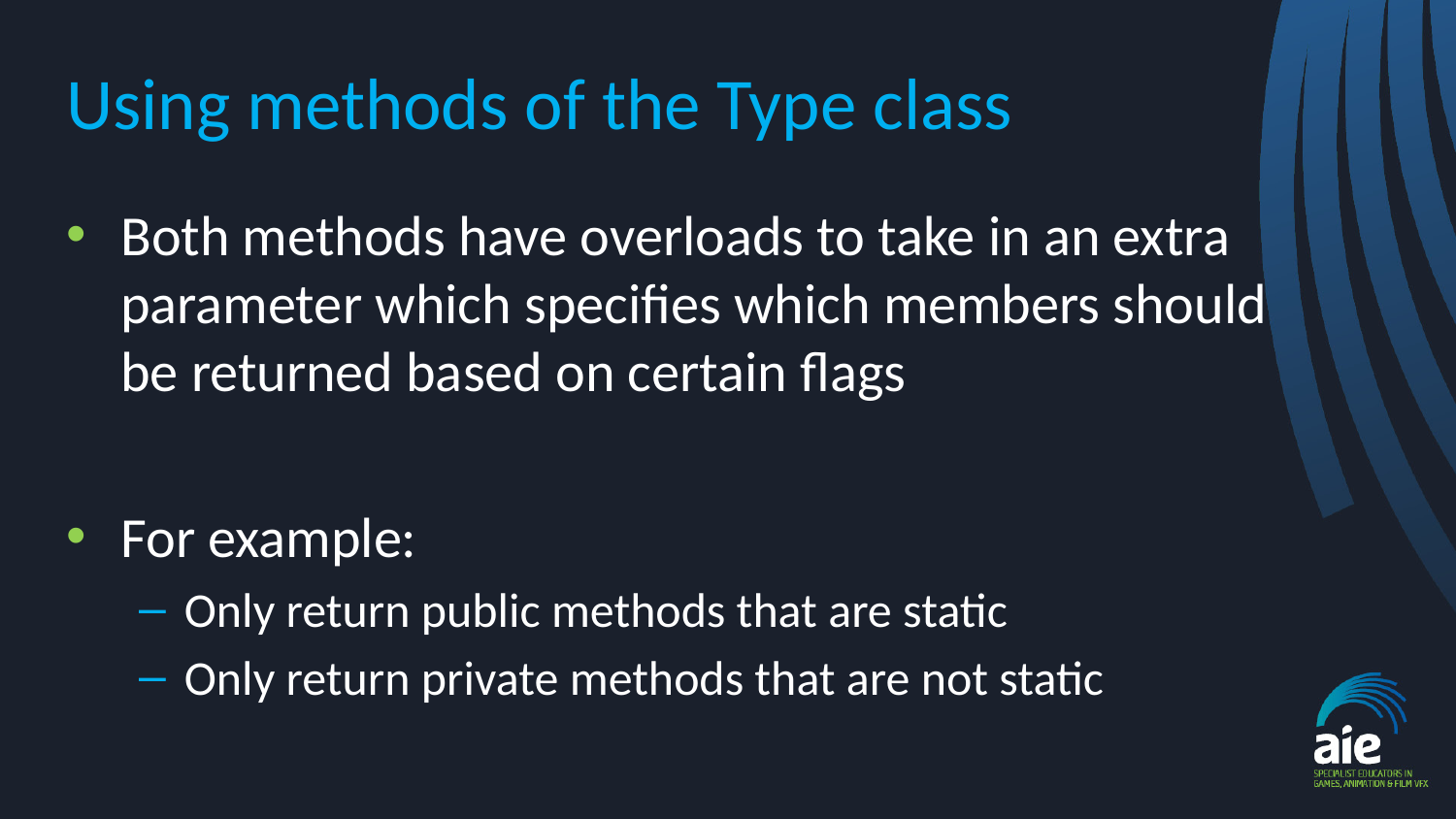

# Using methods of the Type class
Both methods have overloads to take in an extra parameter which specifies which members should be returned based on certain flags

For example:
Only return public methods that are static
Only return private methods that are not static